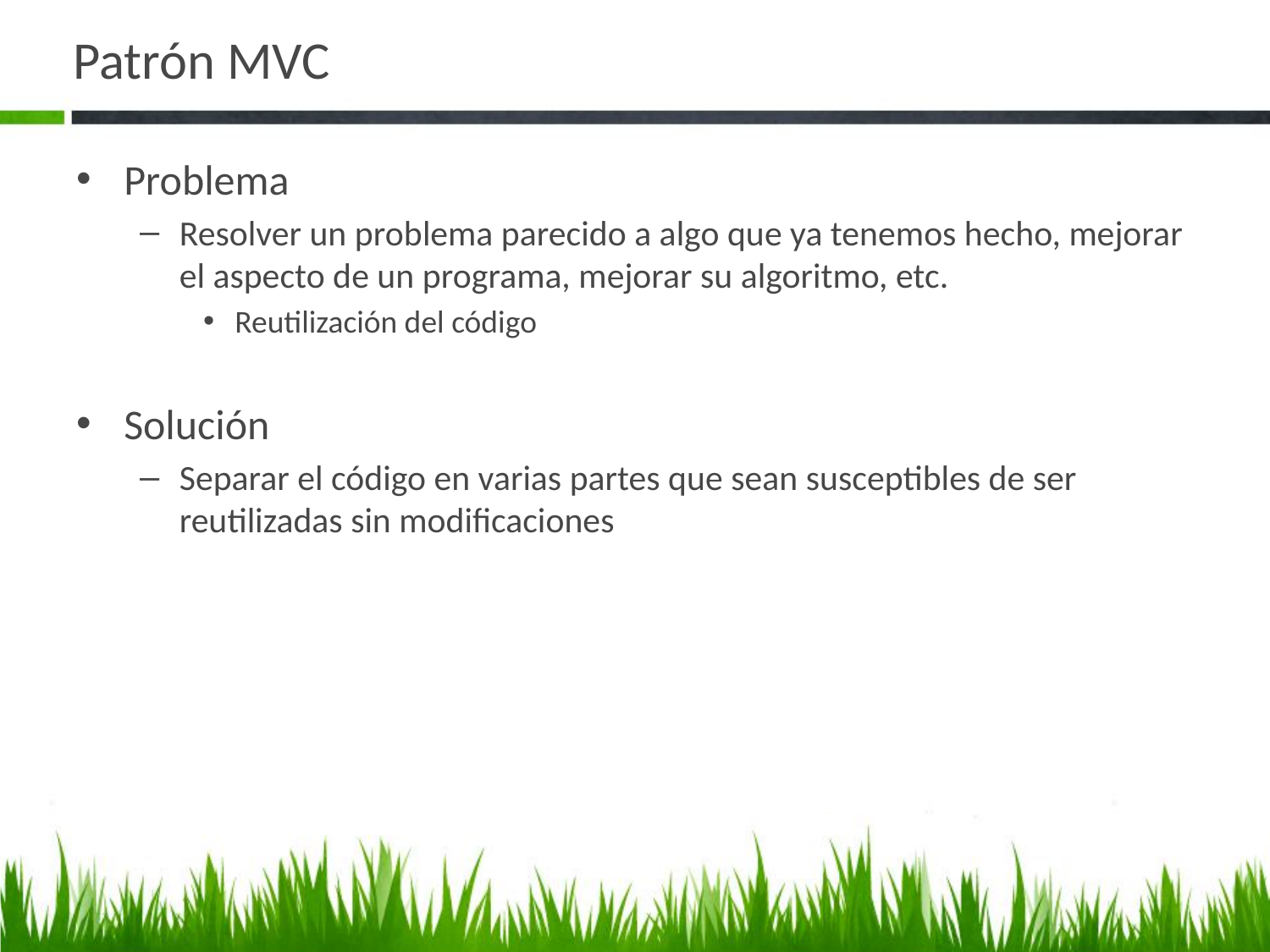

# Patrón MVC
Problema
Resolver un problema parecido a algo que ya tenemos hecho, mejorar el aspecto de un programa, mejorar su algoritmo, etc.
Reutilización del código

Solución
Separar el código en varias partes que sean susceptibles de ser reutilizadas sin modificaciones